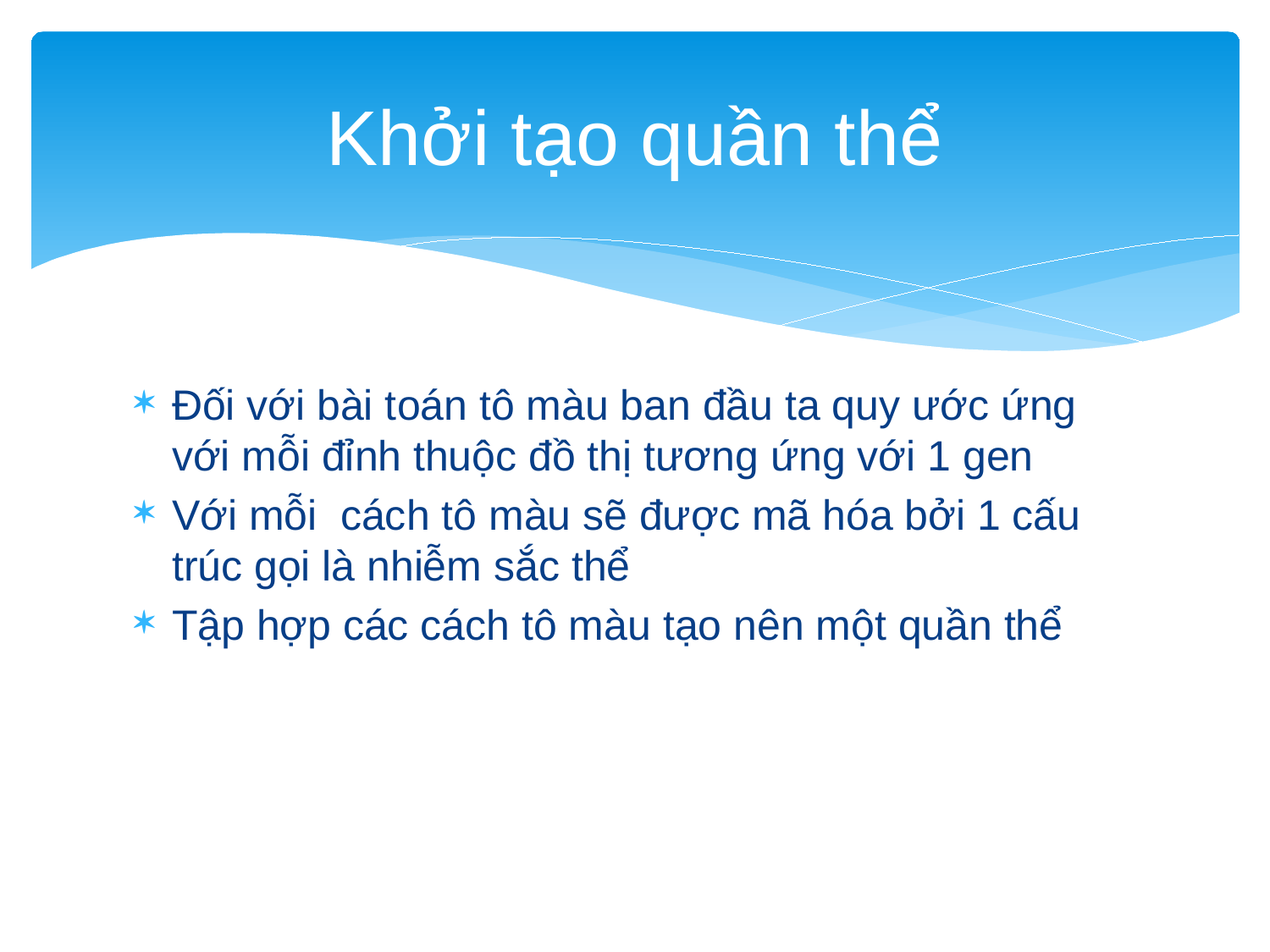

# Khởi tạo quần thể
Đối với bài toán tô màu ban đầu ta quy ước ứng với mỗi đỉnh thuộc đồ thị tương ứng với 1 gen
Với mỗi  cách tô màu sẽ được mã hóa bởi 1 cấu trúc gọi là nhiễm sắc thể
Tập hợp các cách tô màu tạo nên một quần thể